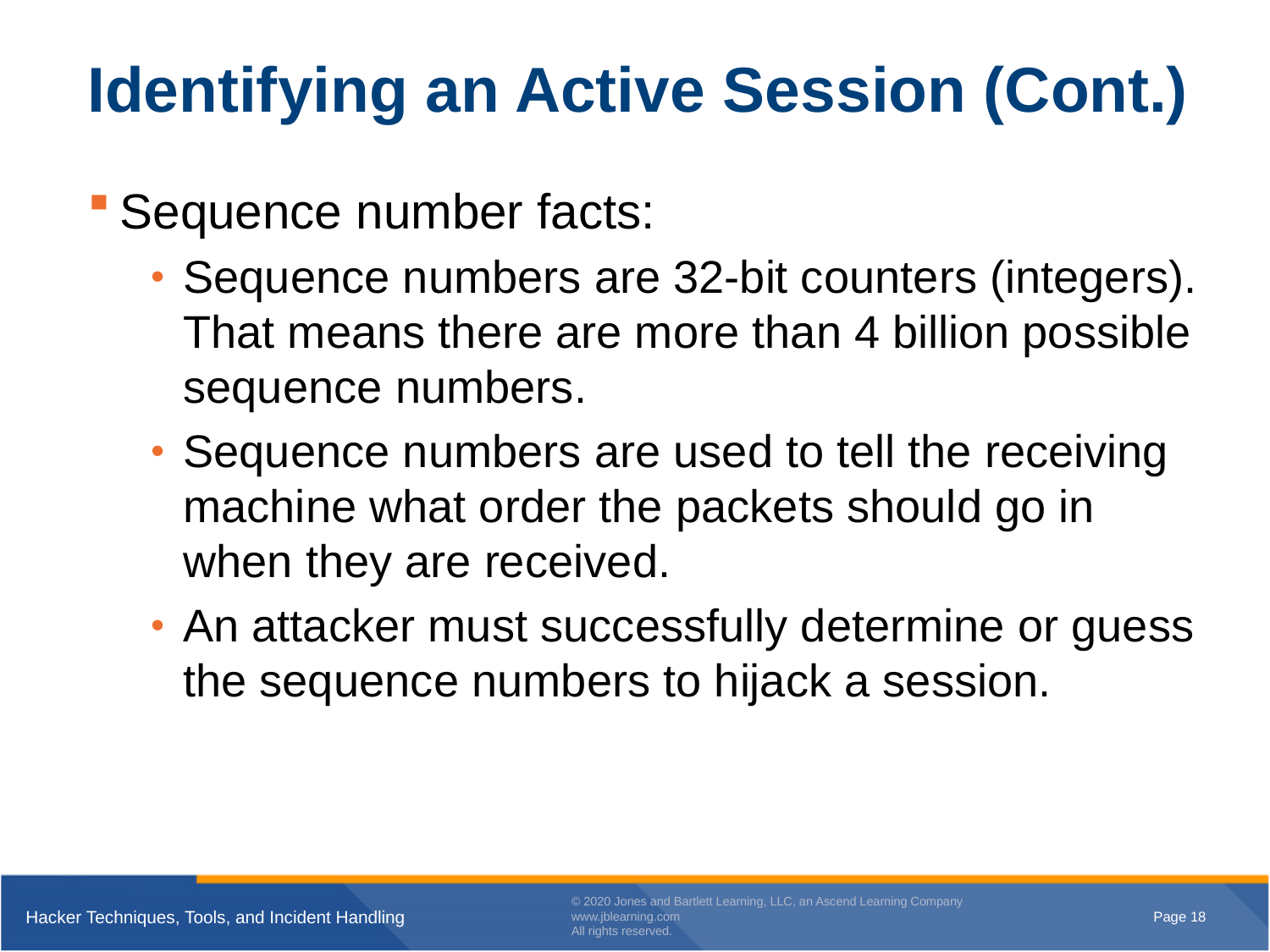

# Identifying an Active Session (Cont.)
Sequence number facts:
Sequence numbers are 32-bit counters (integers). That means there are more than 4 billion possible sequence numbers.
Sequence numbers are used to tell the receiving machine what order the packets should go in when they are received.
An attacker must successfully determine or guess the sequence numbers to hijack a session.